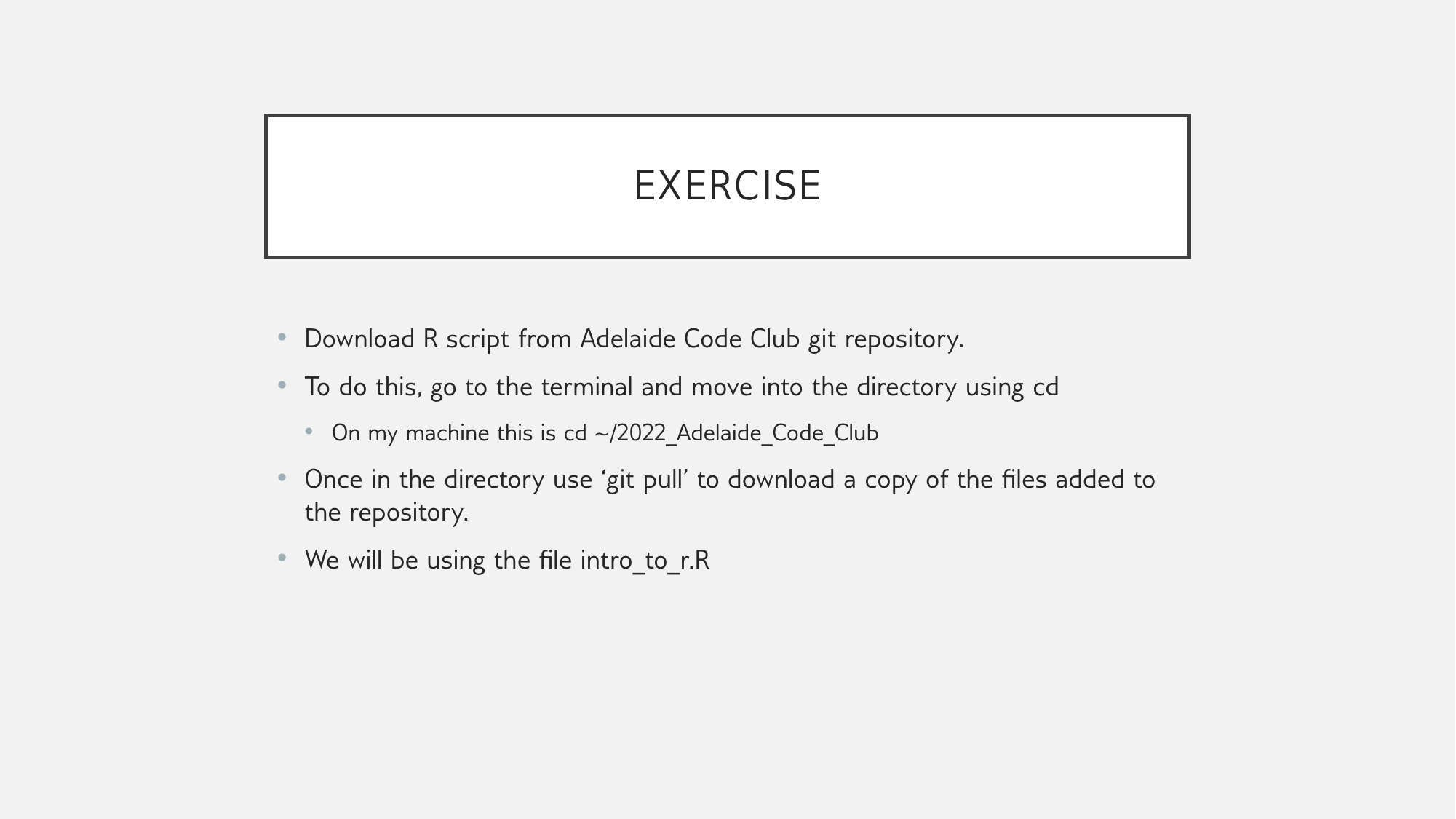

# Exercise
Download R script from Adelaide Code Club git repository.
To do this, go to the terminal and move into the directory using cd
On my machine this is cd ~/2022_Adelaide_Code_Club
Once in the directory use ‘git pull’ to download a copy of the files added to the repository.
We will be using the file intro_to_r.R